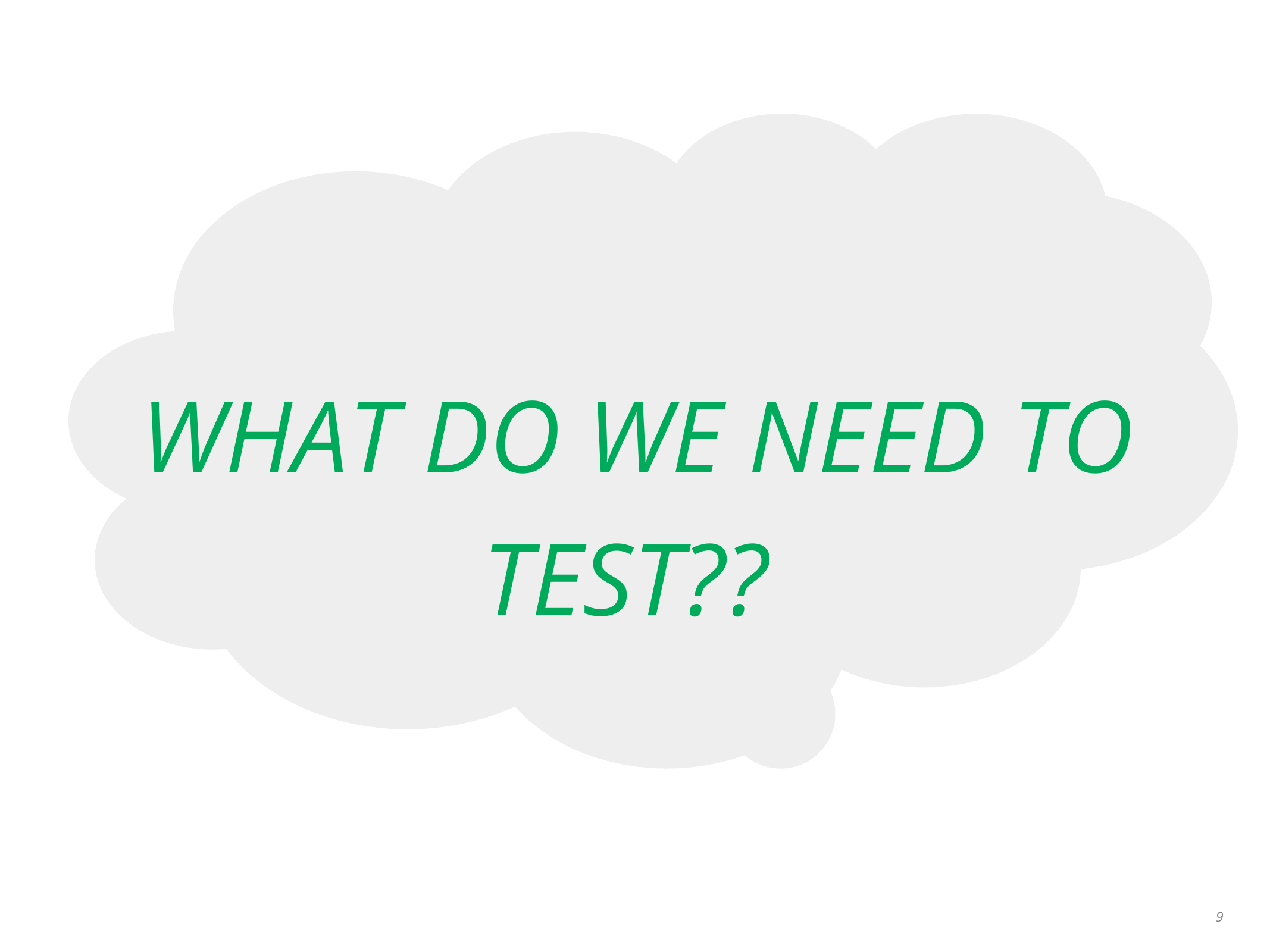

WHAT DO WE NEED TO TEST??

9